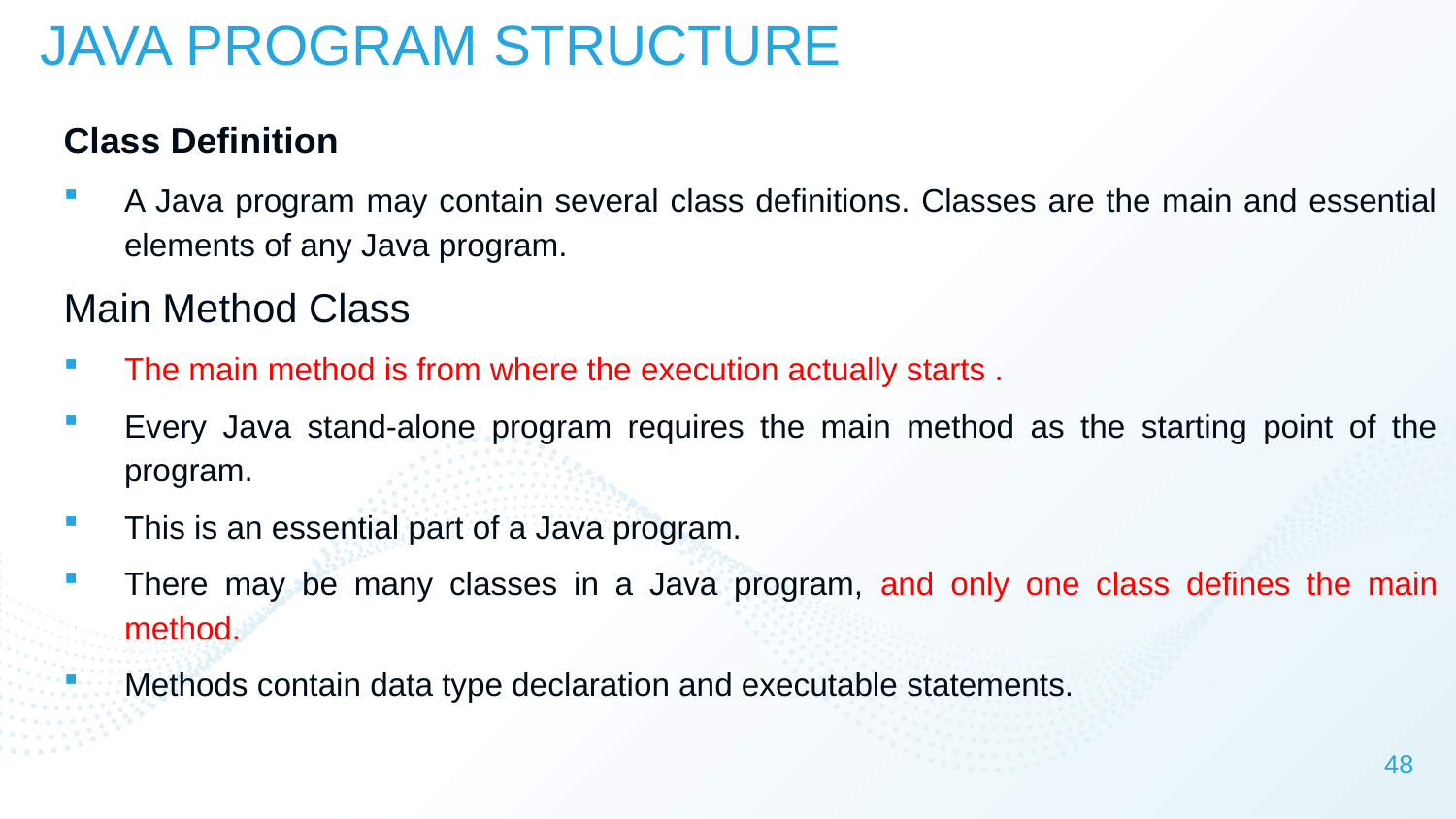

# JAVA PROGRAM STRUCTURE
Class Definition
A Java program may contain several class definitions. Classes are the main and essential elements of any Java program.
Main Method Class
The main method is from where the execution actually starts .
Every Java stand-alone program requires the main method as the starting point of the program.
This is an essential part of a Java program.
There may be many classes in a Java program, and only one class defines the main method.
Methods contain data type declaration and executable statements.
48